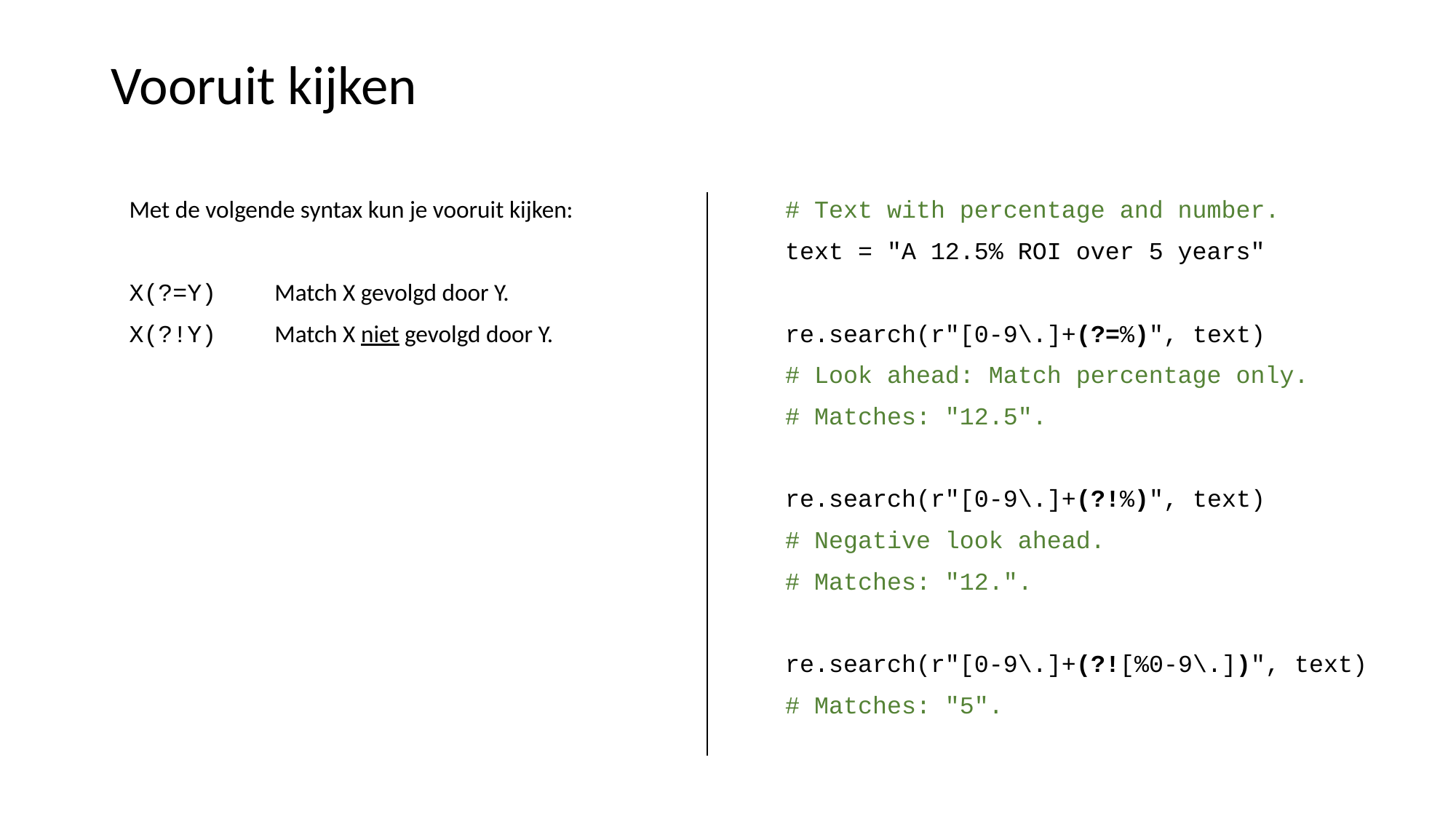

# Vooruit kijken
Met de volgende syntax kun je vooruit kijken:

X(?=Y)    Match X gevolgd door Y.
X(?!Y)    Match X niet gevolgd door Y.

# Text with percentage and number.
text = "A 12.5% ROI over 5 years"

re.search(r"[0-9\.]+(?=%)", text)
# Look ahead: Match percentage only.
# Matches: "12.5".

re.search(r"[0-9\.]+(?!%)", text)
# Negative look ahead.
# Matches: "12.".

re.search(r"[0-9\.]+(?![%0-9\.])", text)
# Matches: "5".